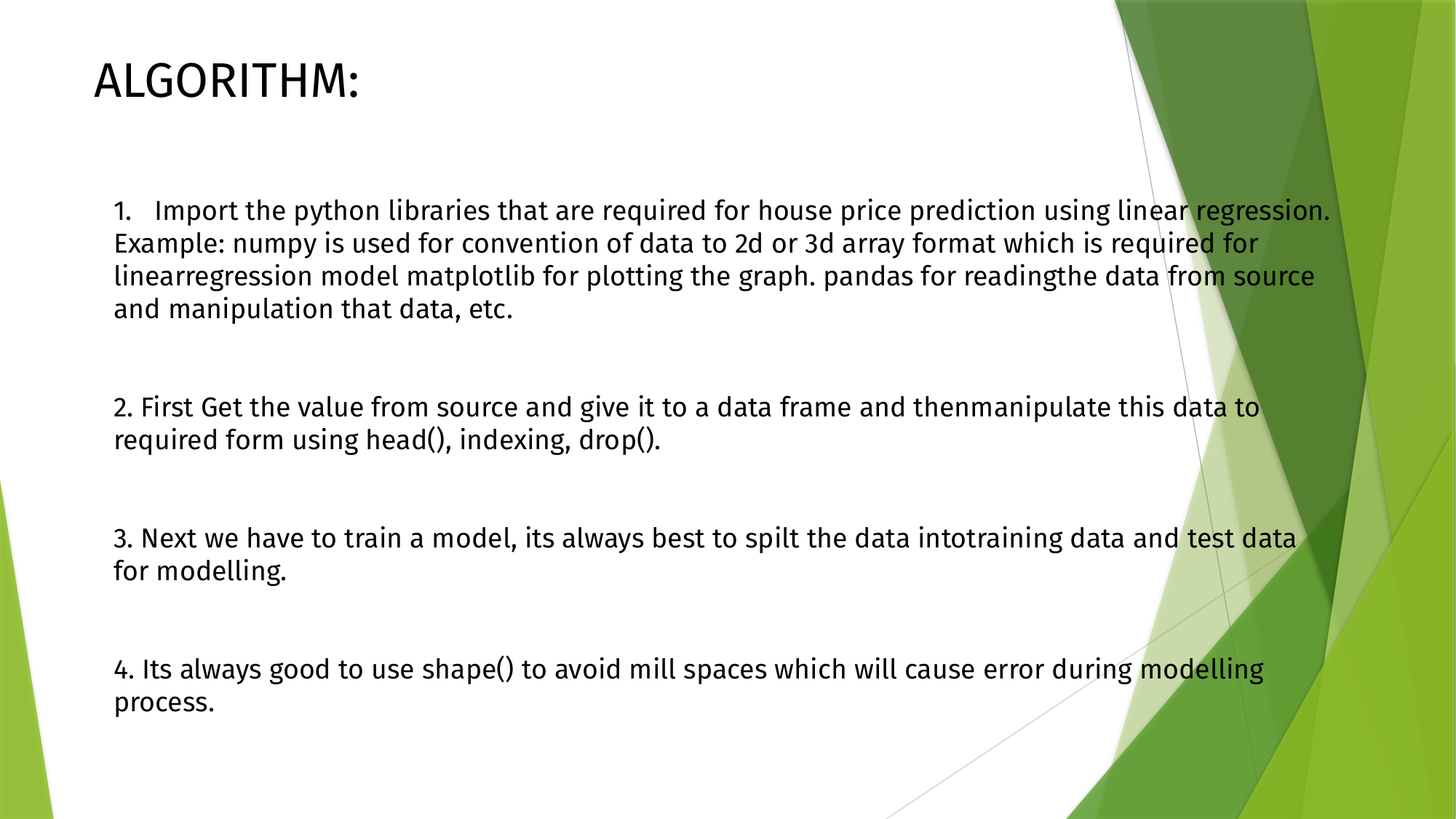

ALGORITHM:
Import the python libraries that are required for house price prediction using linear regression.
Example: numpy is used for convention of data to 2d or 3d array format which is required for linearregression model matplotlib for plotting the graph. pandas for readingthe data from source and manipulation that data, etc.

2. First Get the value from source and give it to a data frame and thenmanipulate this data to required form using head(), indexing, drop().

3. Next we have to train a model, its always best to spilt the data intotraining data and test data for modelling.

4. Its always good to use shape() to avoid mill spaces which will cause error during modelling process.